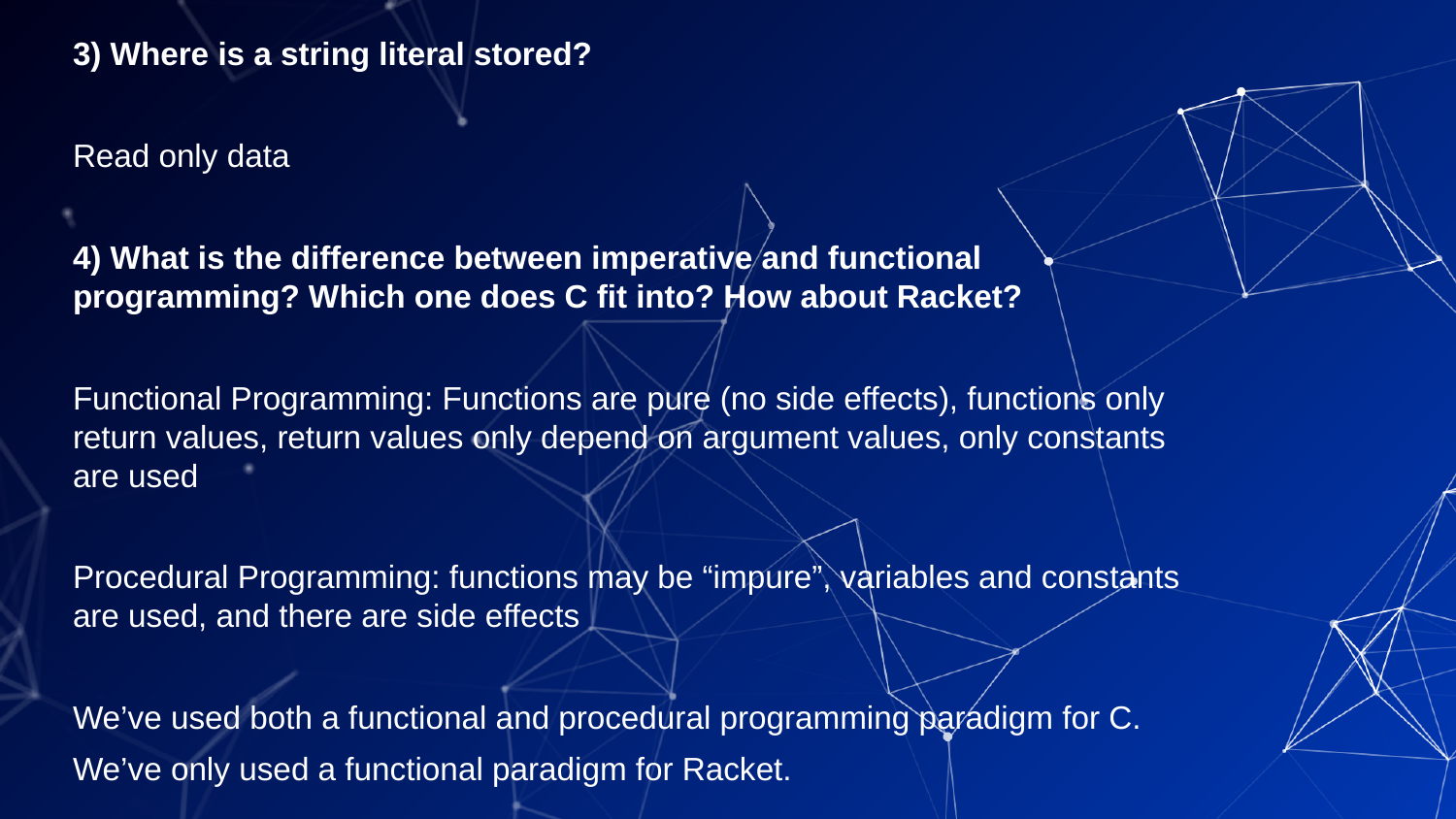

3) Where is a string literal stored?

Read only data

4) What is the difference between imperative and functional programming? Which one does C fit into? How about Racket?

Functional Programming: Functions are pure (no side effects), functions only return values, return values only depend on argument values, only constants are used

Procedural Programming: functions may be “impure”, variables and constants are used, and there are side effects

We’ve used both a functional and procedural programming paradigm for C.
We’ve only used a functional paradigm for Racket.
4